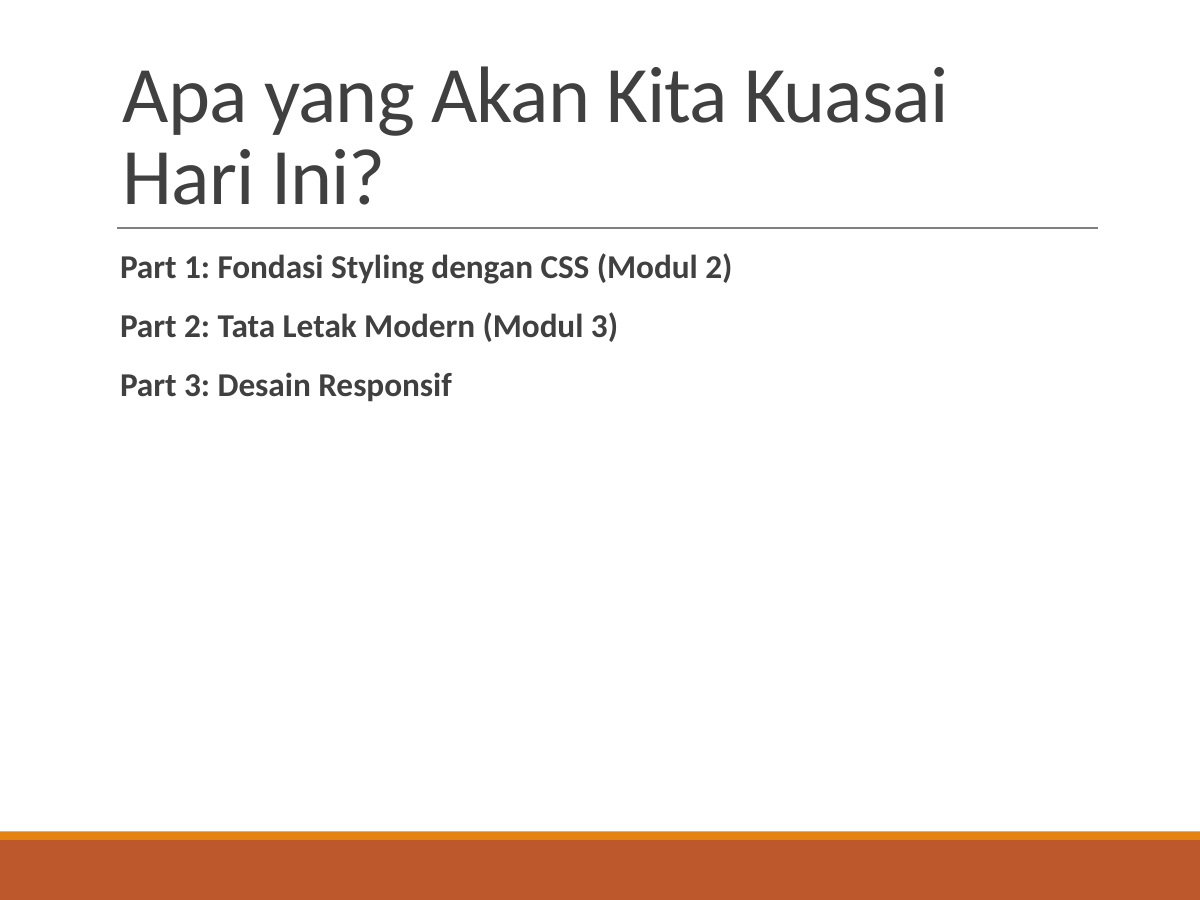

# Apa yang Akan Kita Kuasai Hari Ini?
Part 1: Fondasi Styling dengan CSS (Modul 2)
Part 2: Tata Letak Modern (Modul 3)
Part 3: Desain Responsif